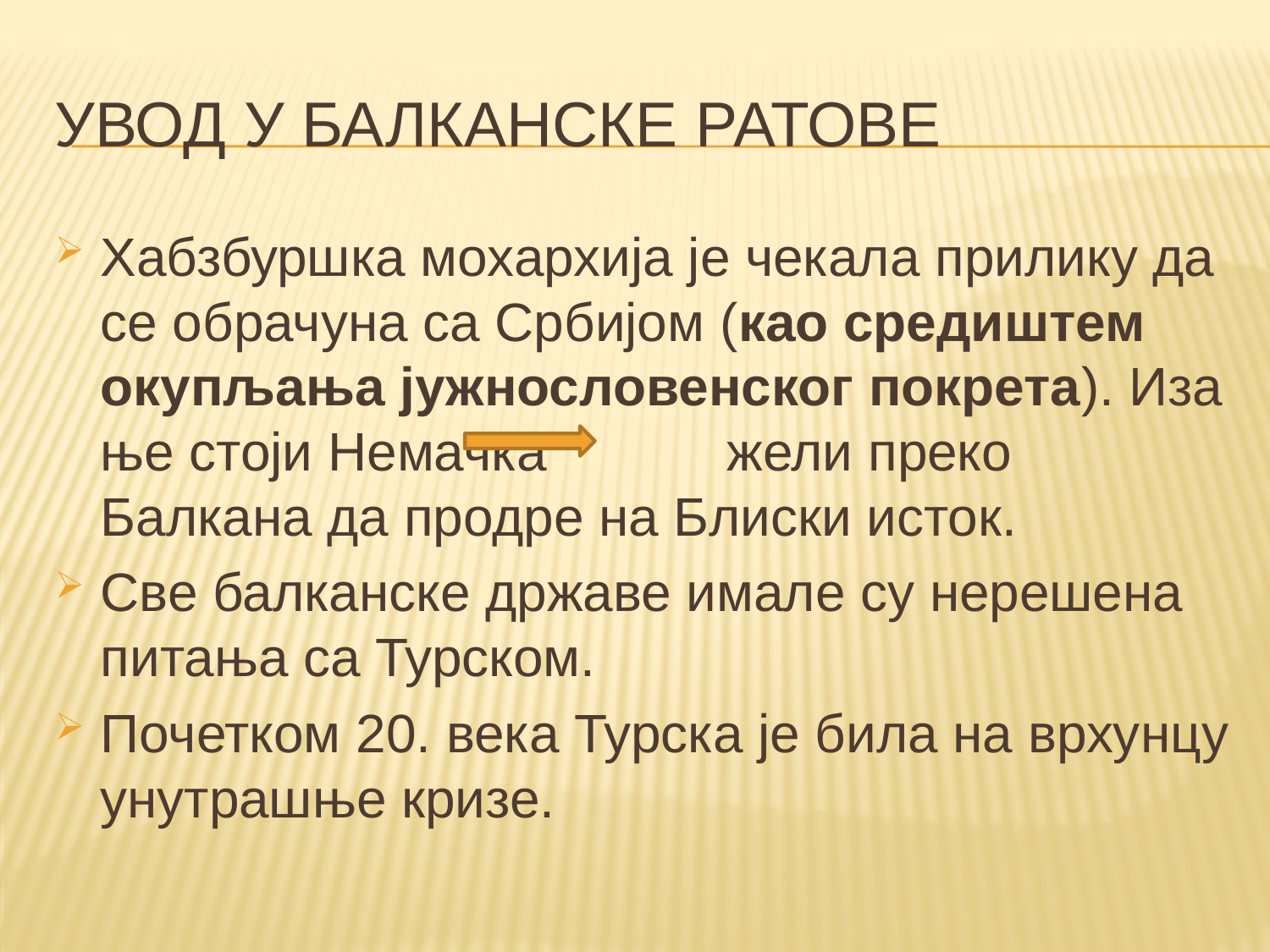

# Увод у Балканске ратове
Хабзбуршка мохархија је чекала прилику да се обрачуна са Србијом (као средиштем окупљања јужнословенског покрета). Иза ње стоји Немачка            жели преко Балкана да продре на Блиски исток.
Све балканске државе имале су нерешена питања са Турском.
Почетком 20. века Турска је била на врхунцу унутрашње кризе.